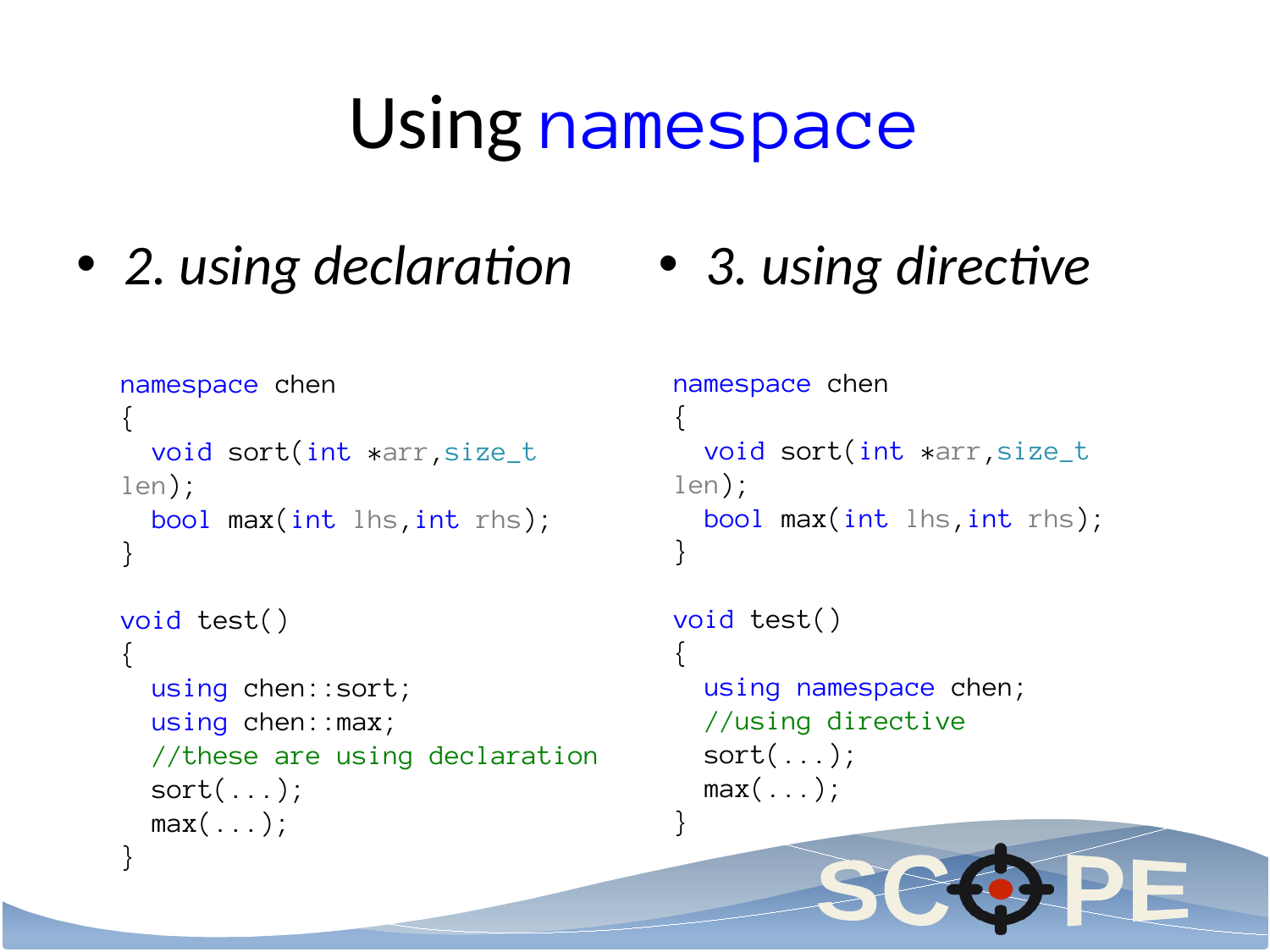

# Using namespace
2. using declaration

3. using directive

namespace chen
{
  void sort(int *arr,size_t len);
  bool max(int lhs,int rhs);
}

void test()
{
  using namespace chen;
  //using directive
  sort(...);
  max(...);
}
namespace chen
{
  void sort(int *arr,size_t len);
  bool max(int lhs,int rhs);
}

void test()
{
  using chen::sort;
  using chen::max;
  //these are using declaration
  sort(...);
  max(...);
}